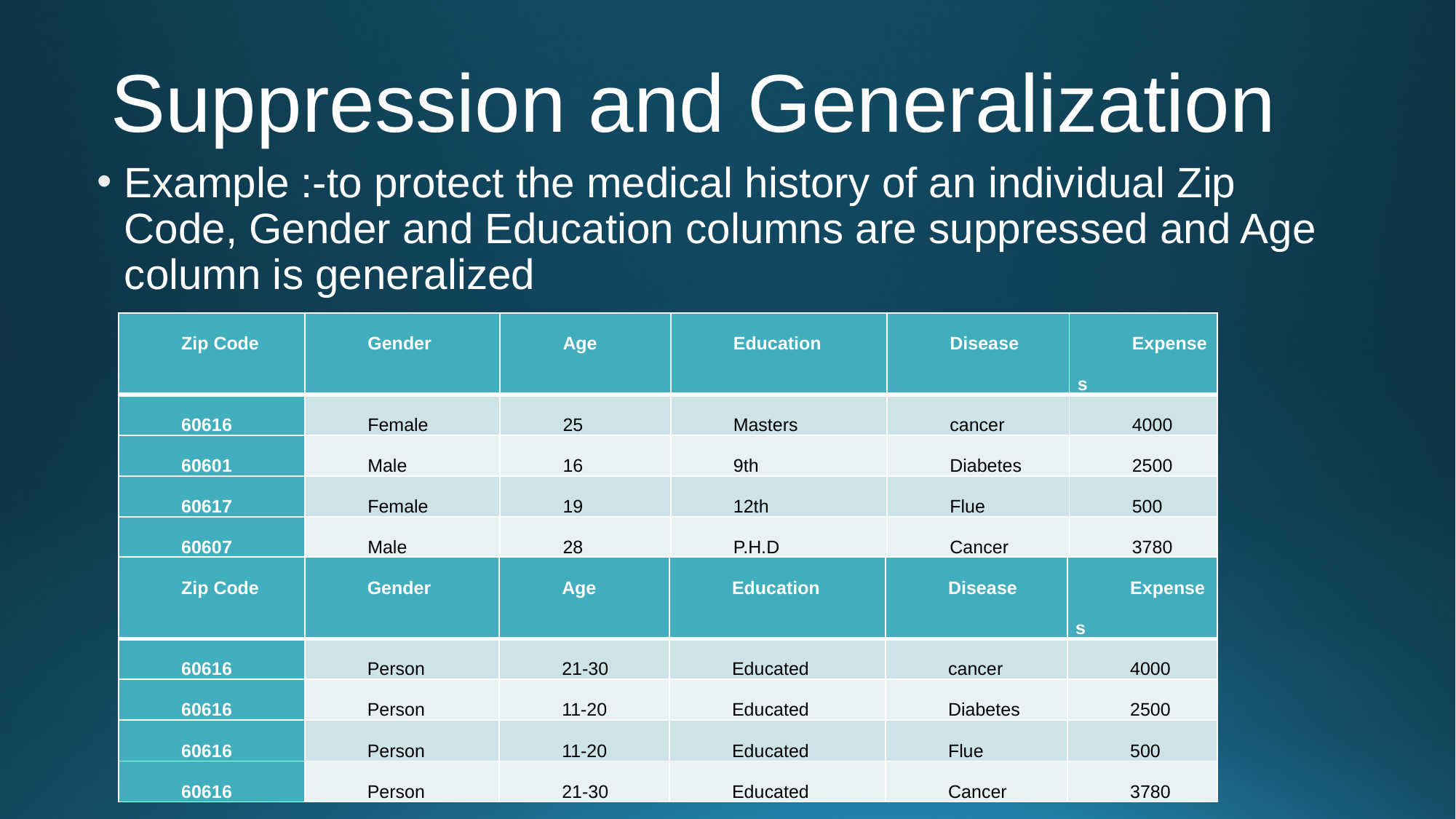

# Suppression and Generalization
Example :-to protect the medical history of an individual Zip Code, Gender and Education columns are suppressed and Age column is generalized

| Zip Code | Gender | Age | Education | Disease | Expenses |
| --- | --- | --- | --- | --- | --- |
| 60616 | Female | 25 | Masters | cancer | 4000 |
| 60601 | Male | 16 | 9th | Diabetes | 2500 |
| 60617 | Female | 19 | 12th | Flue | 500 |
| 60607 | Male | 28 | P.H.D | Cancer | 3780 |
| Zip Code | Gender | Age | Education | Disease | Expenses |
| --- | --- | --- | --- | --- | --- |
| 60616 | Person | 21-30 | Educated | cancer | 4000 |
| 60616 | Person | 11-20 | Educated | Diabetes | 2500 |
| 60616 | Person | 11-20 | Educated | Flue | 500 |
| 60616 | Person | 21-30 | Educated | Cancer | 3780 |